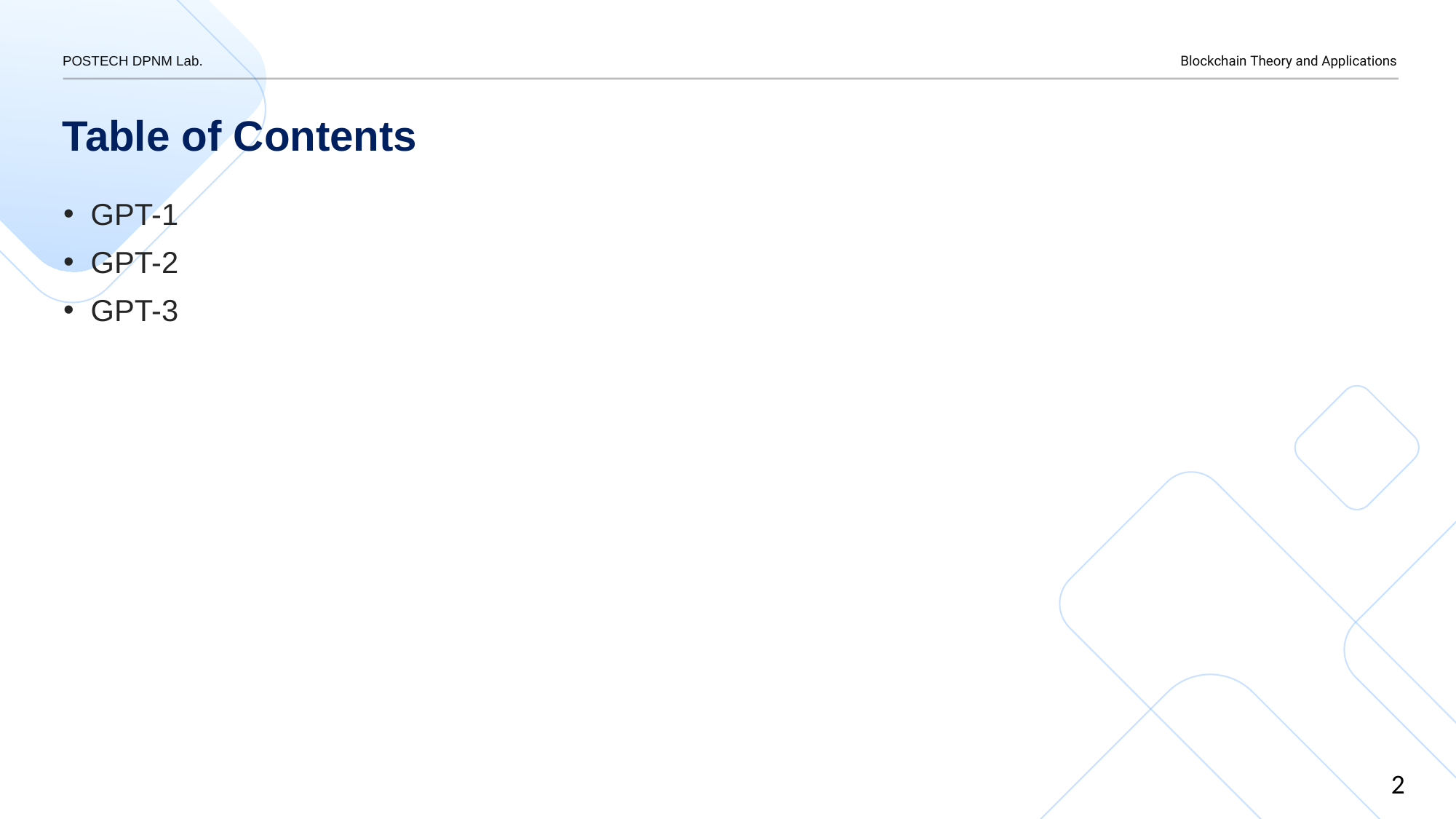

Table of Contents
GPT-1
GPT-2
GPT-3
2